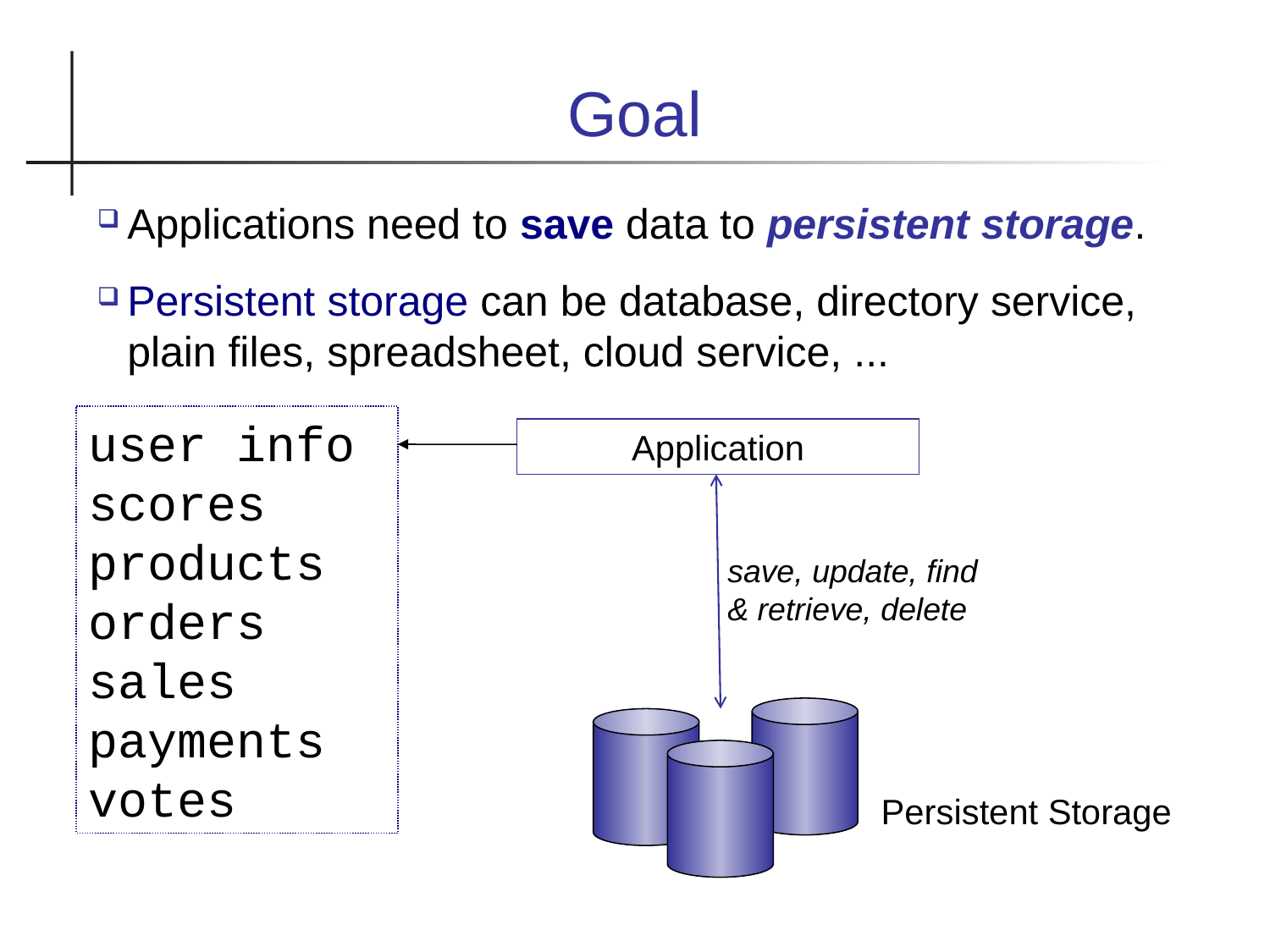

Goal
Applications need to save data to persistent storage.
Persistent storage can be database, directory service, plain files, spreadsheet, cloud service, ...
user info
scores
products
orders
sales
payments
votes
Application

save, update, find & retrieve, delete

Persistent Storage